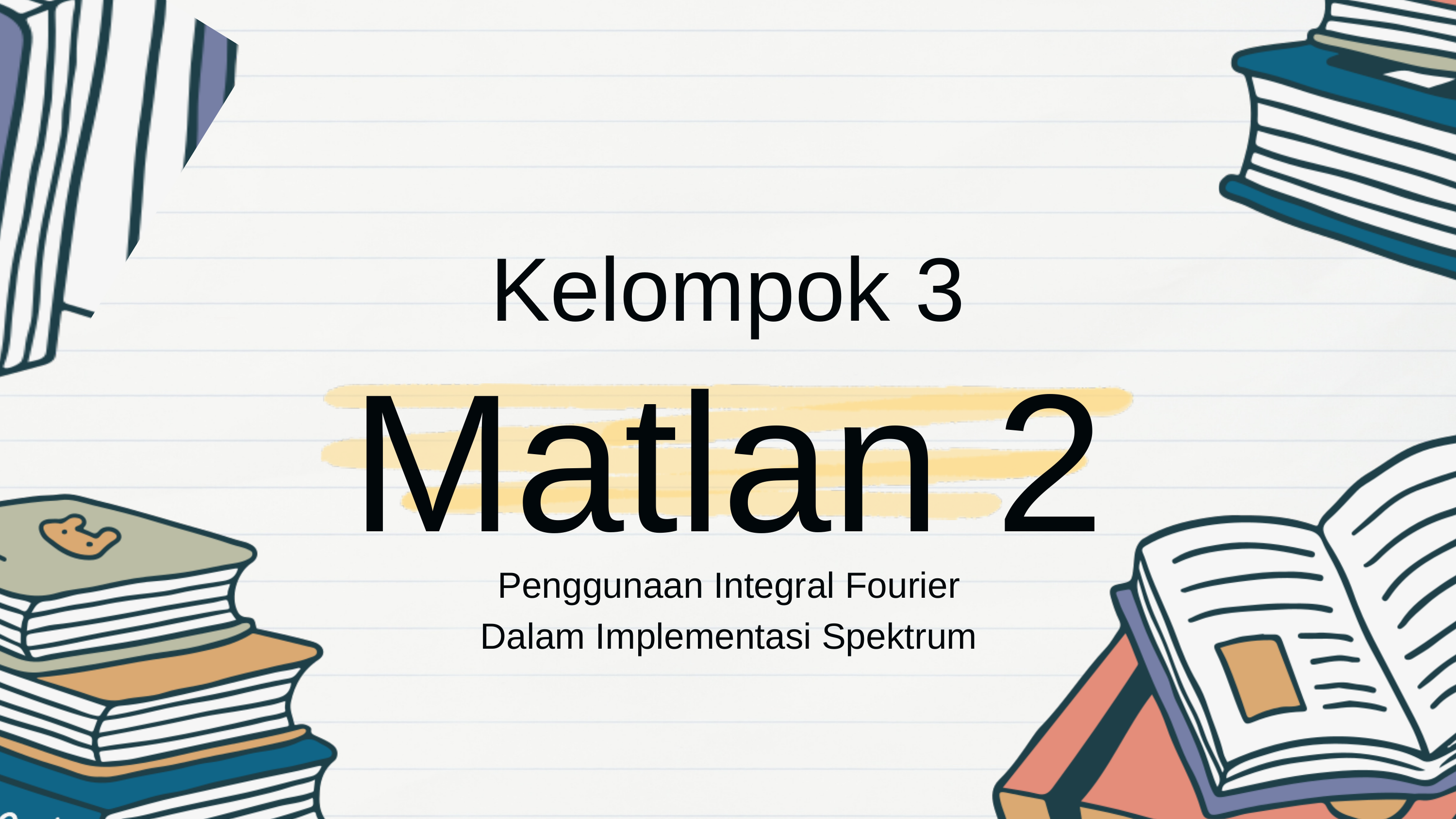

Kelompok 3
Matlan 2

Penggunaan Integral Fourier Dalam Implementasi Spektrum